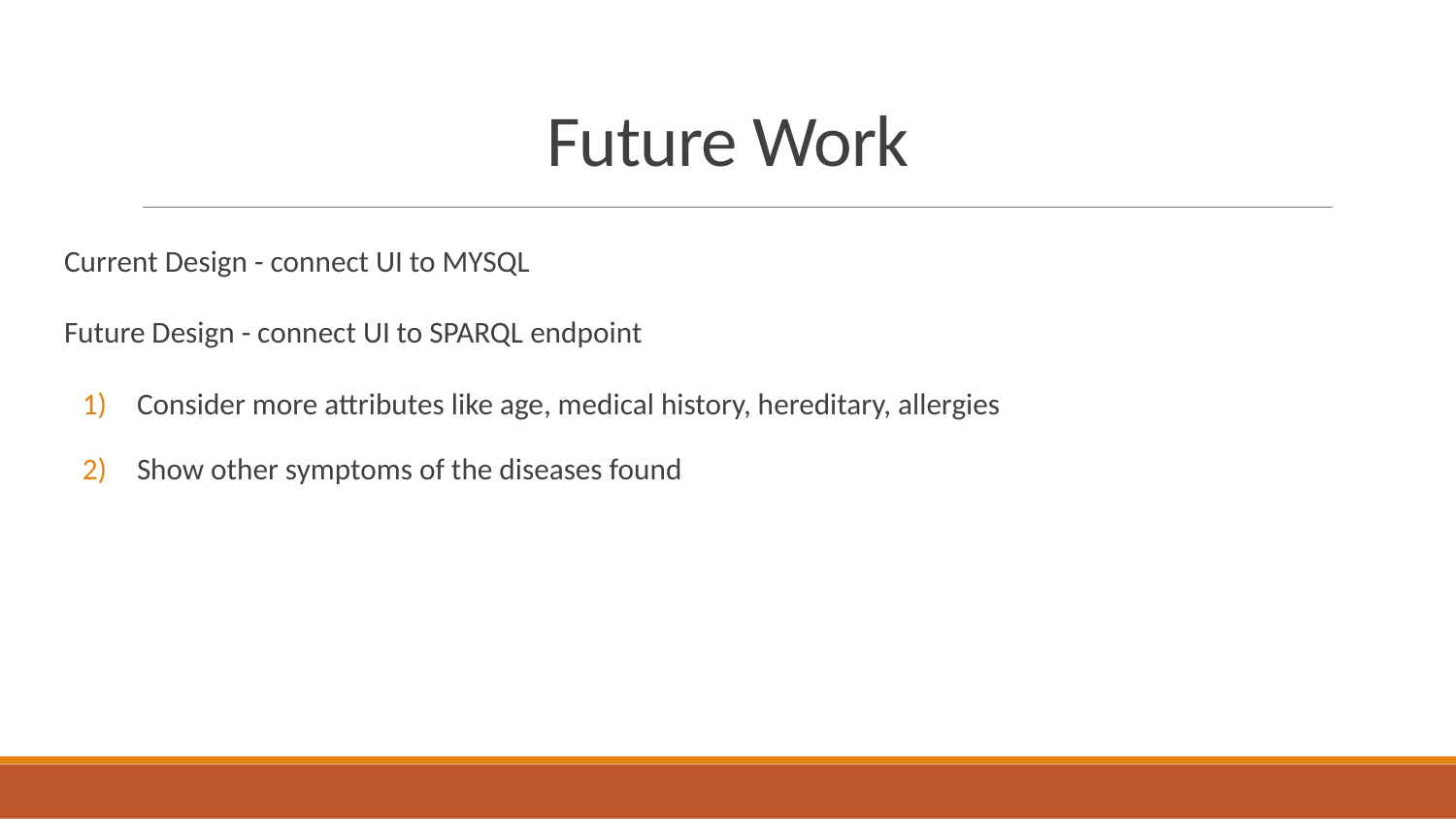

# Future Work
Current Design - connect UI to MYSQL

Future Design - connect UI to SPARQL endpoint

Consider more attributes like age, medical history, hereditary, allergies

Show other symptoms of the diseases found